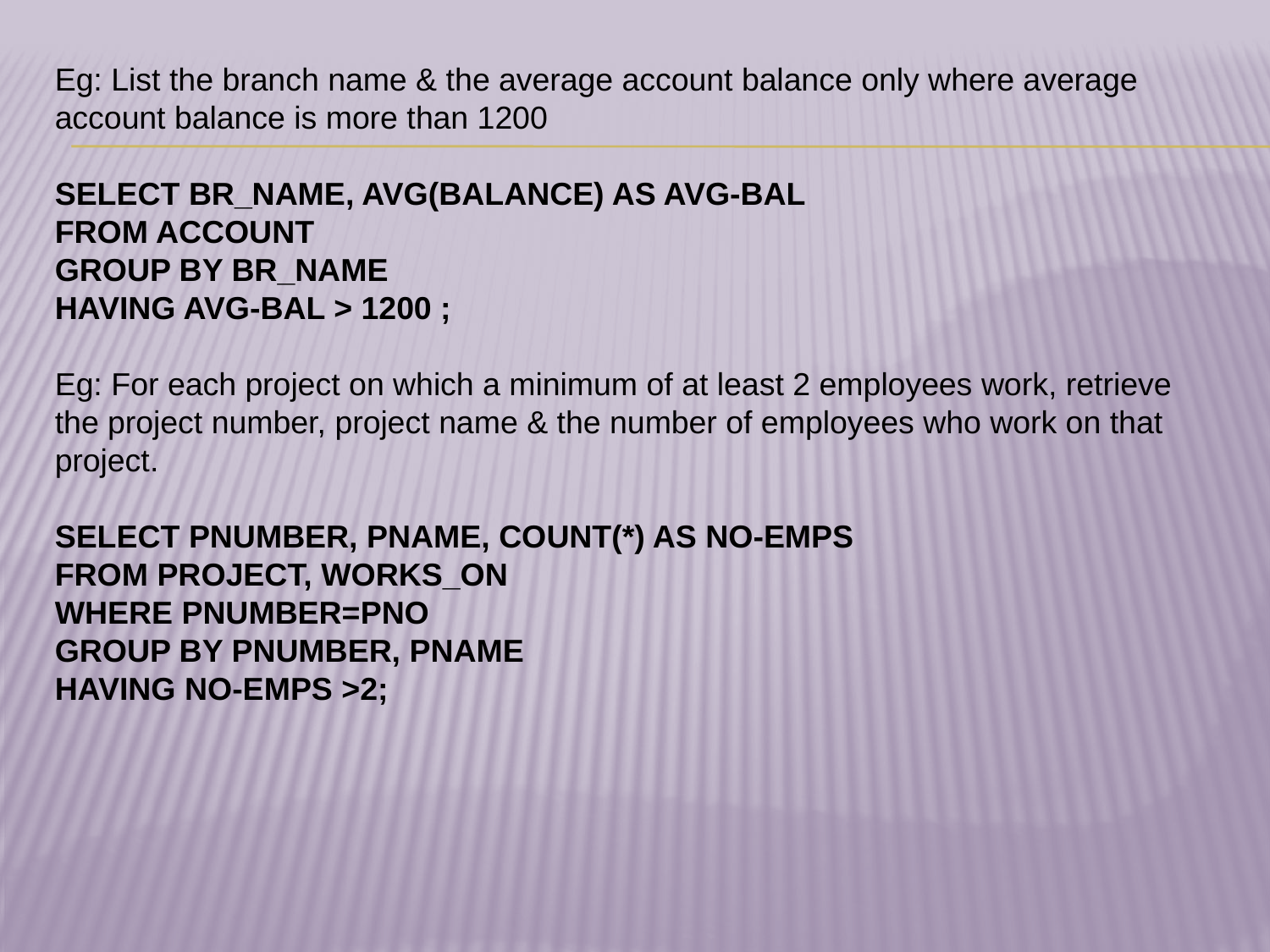

Eg: List the branch name & the average account balance only where average account balance is more than 1200

SELECT BR_NAME, AVG(BALANCE) AS AVG-BAL
FROM ACCOUNT
GROUP BY BR_NAME
HAVING AVG-BAL > 1200 ;

Eg: For each project on which a minimum of at least 2 employees work, retrieve the project number, project name & the number of employees who work on that project.

SELECT PNUMBER, PNAME, COUNT(*) AS NO-EMPS
FROM PROJECT, WORKS_ON
WHERE PNUMBER=PNO
GROUP BY PNUMBER, PNAME
HAVING NO-EMPS >2;